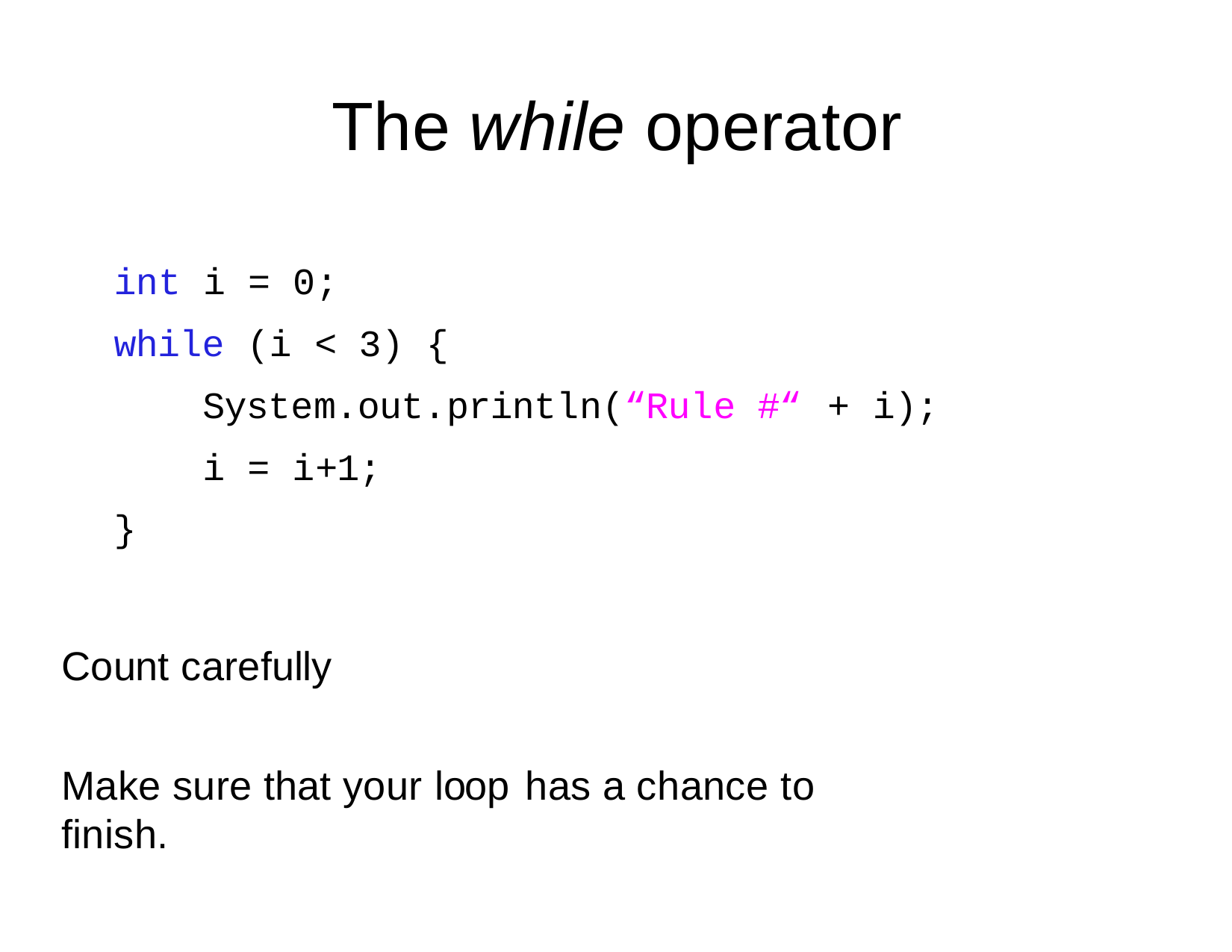

# The while operator
int i = 0;

while (i < 3) {
System.out.println(“Rule #“

i = i+1;
+ i);
}

Count carefully

Make sure that your loop has a chance to finish.